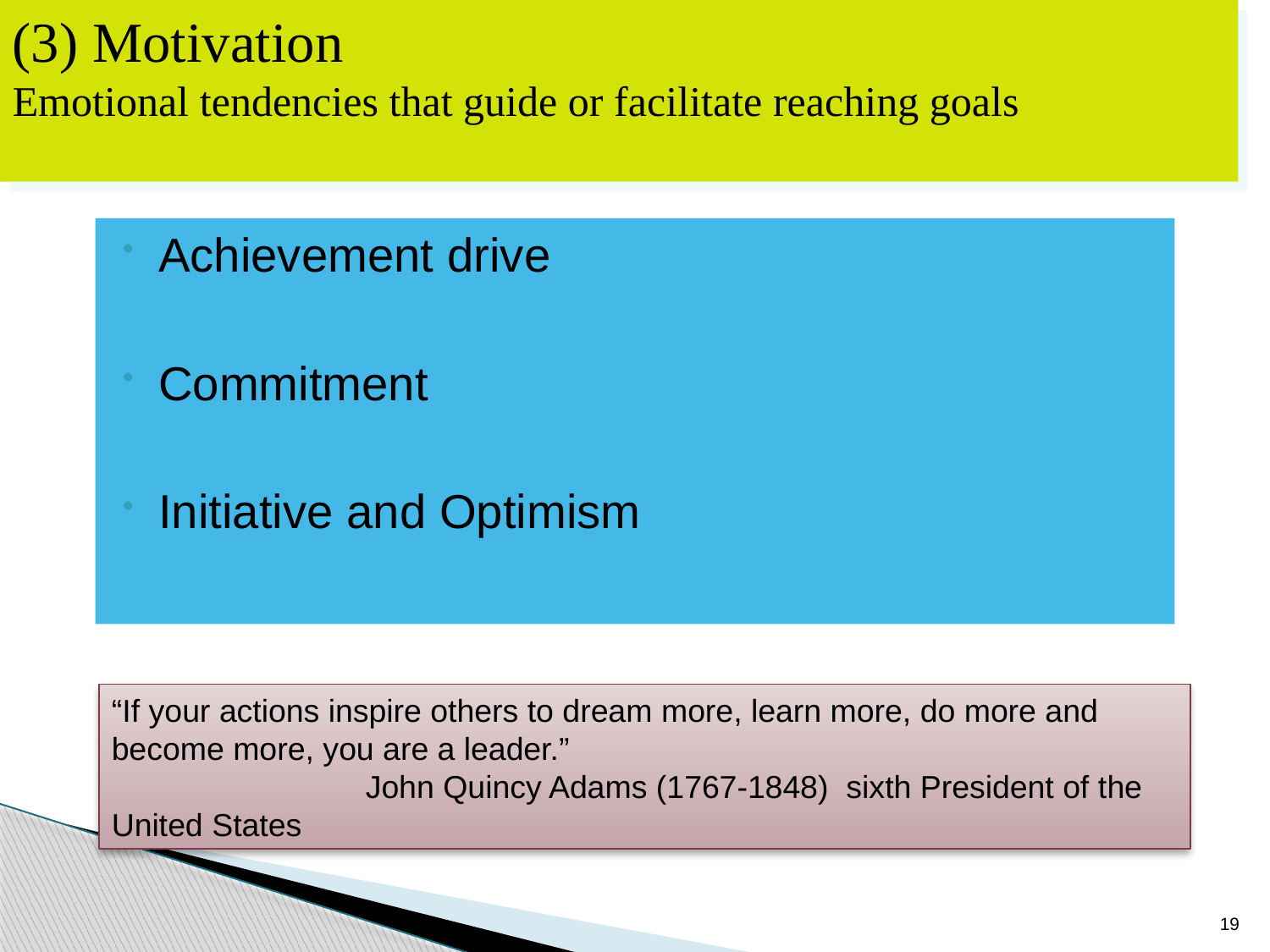

(3) Motivation
Emotional tendencies that guide or facilitate reaching goals

Achievement drive

Commitment

Initiative and Optimism

“If your actions inspire others to dream more, learn more, do more and become more, you are a leader.”
		John Quincy Adams (1767-1848)  sixth President of the United States
19